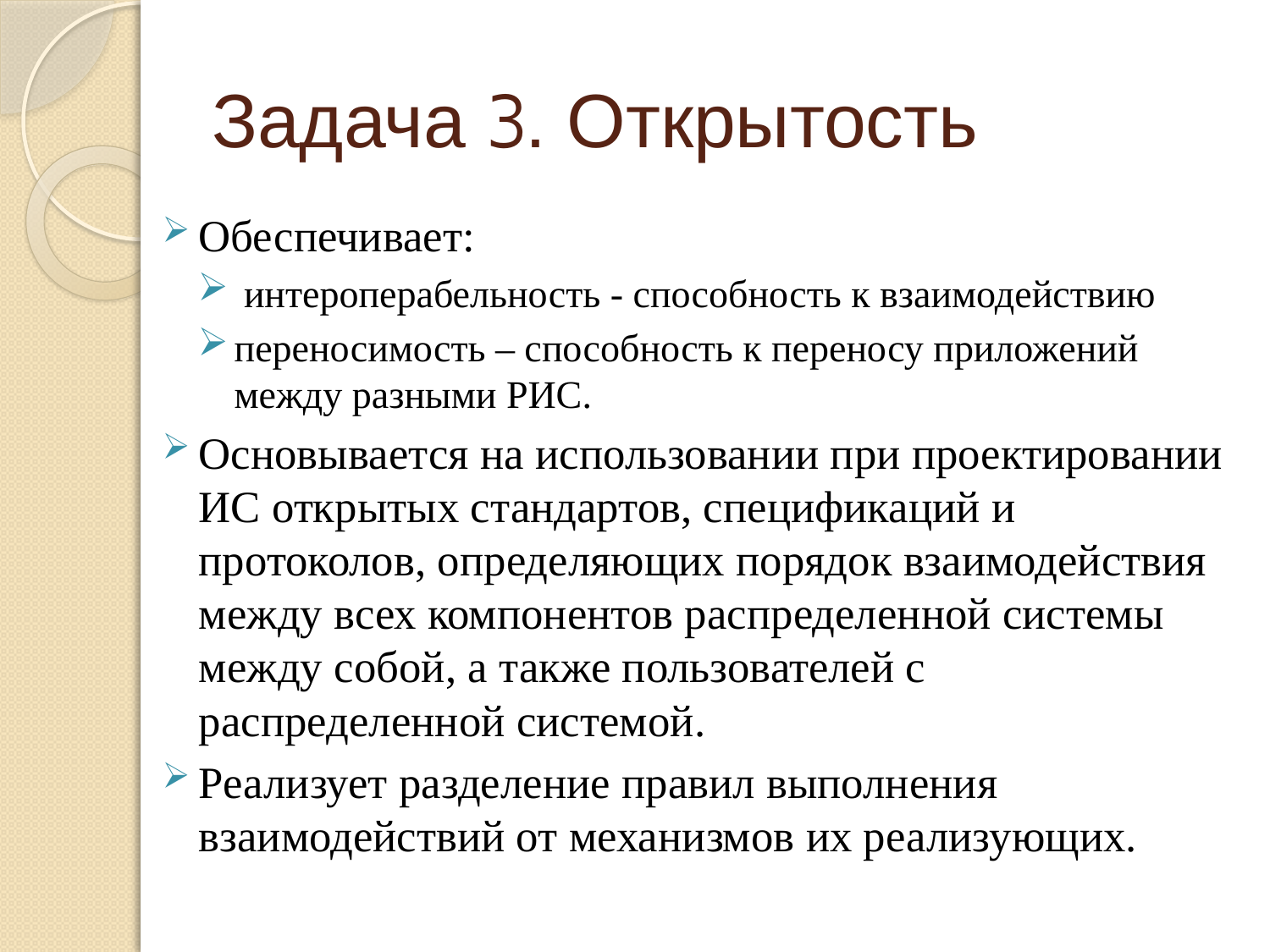

# Задача 3. Открытость
Обеспечивает:
 интероперабельность - способность к взаимодействию
переносимость – способность к переносу приложений между разными РИС.
Основывается на использовании при проектировании ИС открытых стандартов, спецификаций и протоколов, определяющих порядок взаимодействия между всех компонентов распределенной системы между собой, а также пользователей с распределенной системой.
Реализует разделение правил выполнения взаимодействий от механизмов их реализующих.